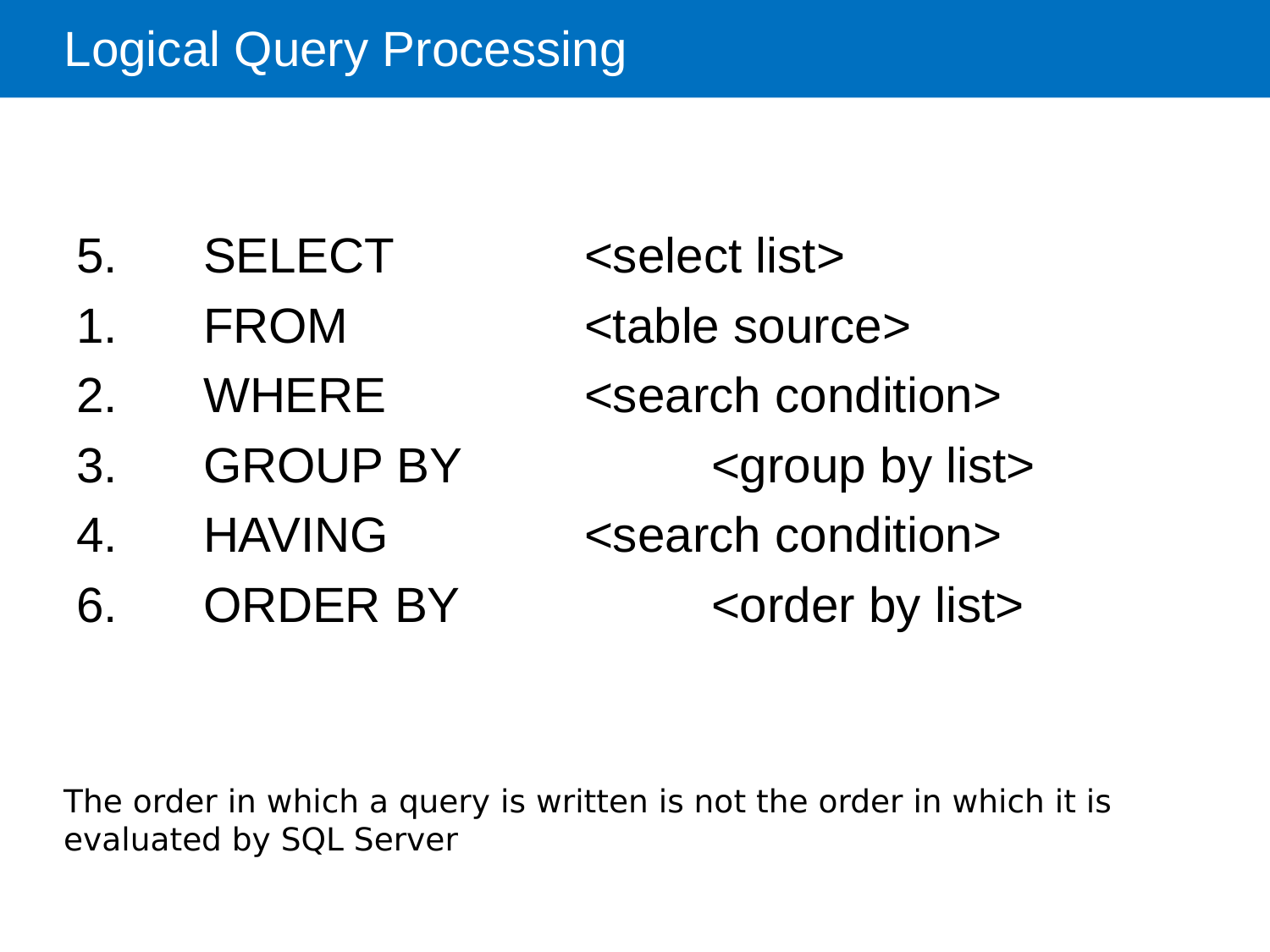

# Logical Query Processing
5. 	SELECT		<select list>
1. 	FROM		<table source>
2. 	WHERE		<search condition>
3.	GROUP BY		<group by list>
4.	HAVING		<search condition>
6.	ORDER BY		<order by list>
The order in which a query is written is not the order in which it is evaluated by SQL Server